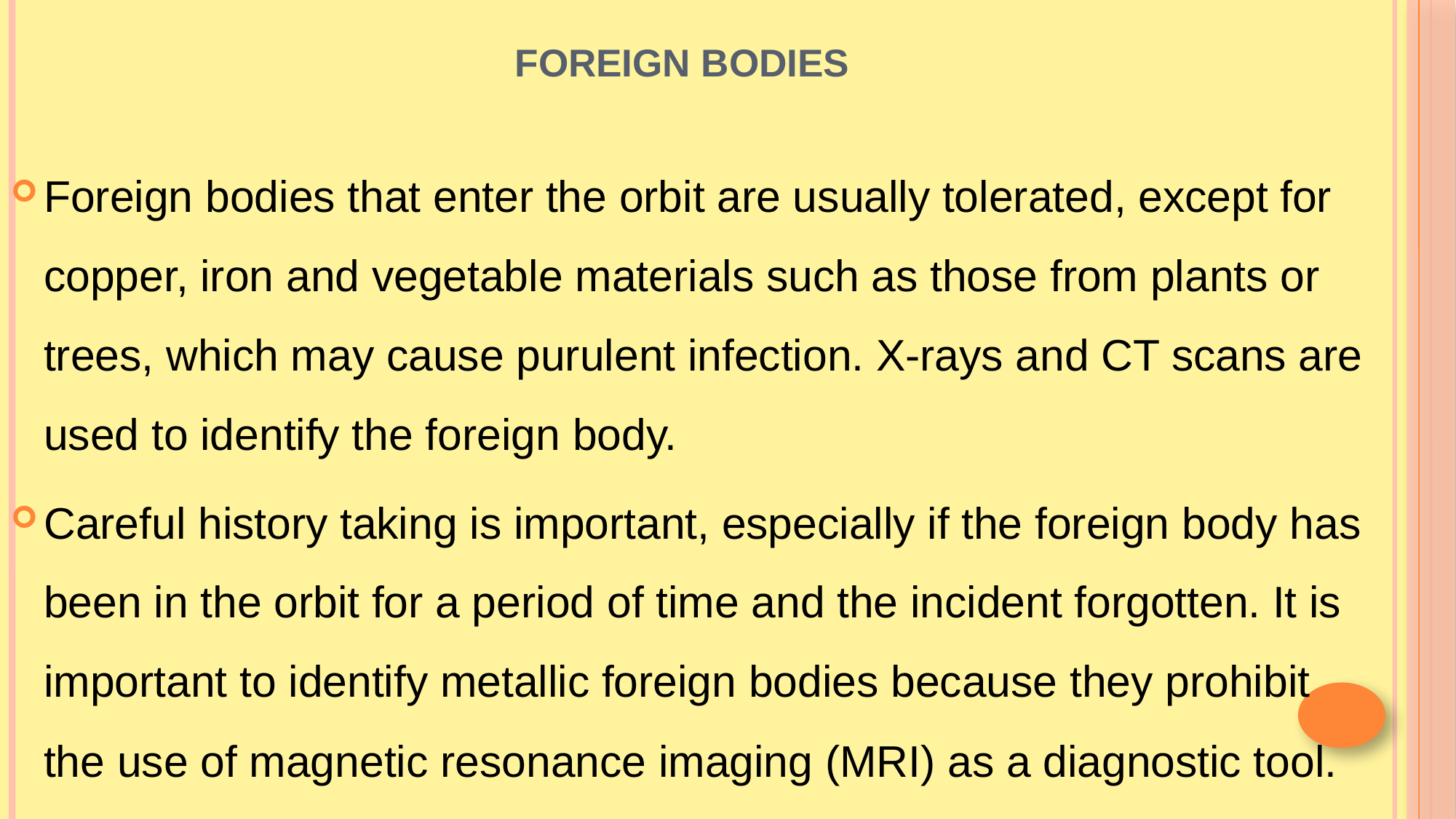

# Foreign Bodies
Foreign bodies that enter the orbit are usually tolerated, except for copper, iron and vegetable materials such as those from plants or trees, which may cause purulent infection. X-rays and CT scans are used to identify the foreign body.
Careful history taking is important, especially if the foreign body has been in the orbit for a period of time and the incident forgotten. It is important to identify metallic foreign bodies because they prohibit the use of magnetic resonance imaging (MRI) as a diagnostic tool.